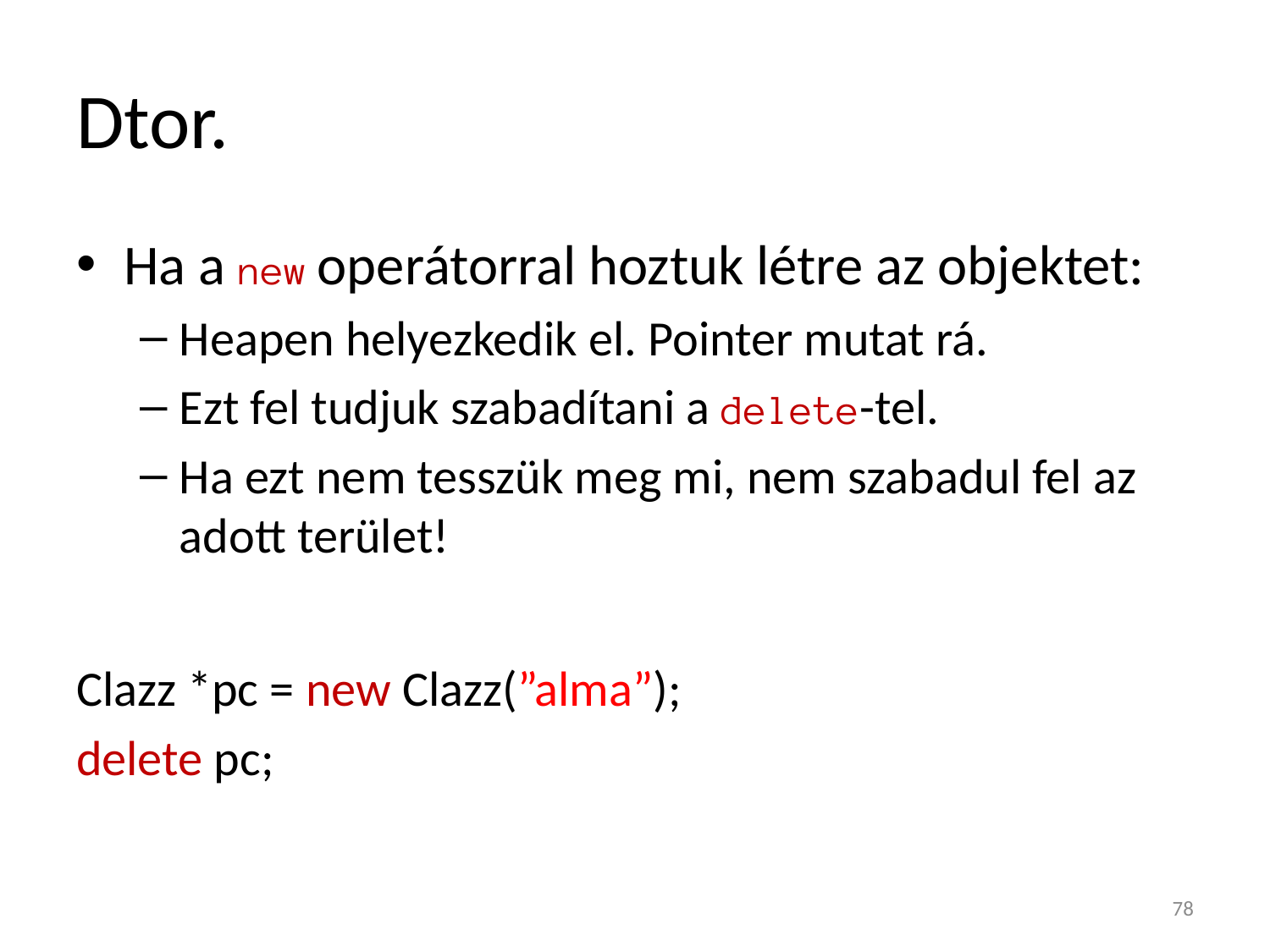

# Dtor.
Ha a new operátorral hoztuk létre az objektet:
Heapen helyezkedik el. Pointer mutat rá.
Ezt fel tudjuk szabadítani a delete-tel.
Ha ezt nem tesszük meg mi, nem szabadul fel az adott terület!

Clazz *pc = new Clazz(”alma”);
delete pc;
78